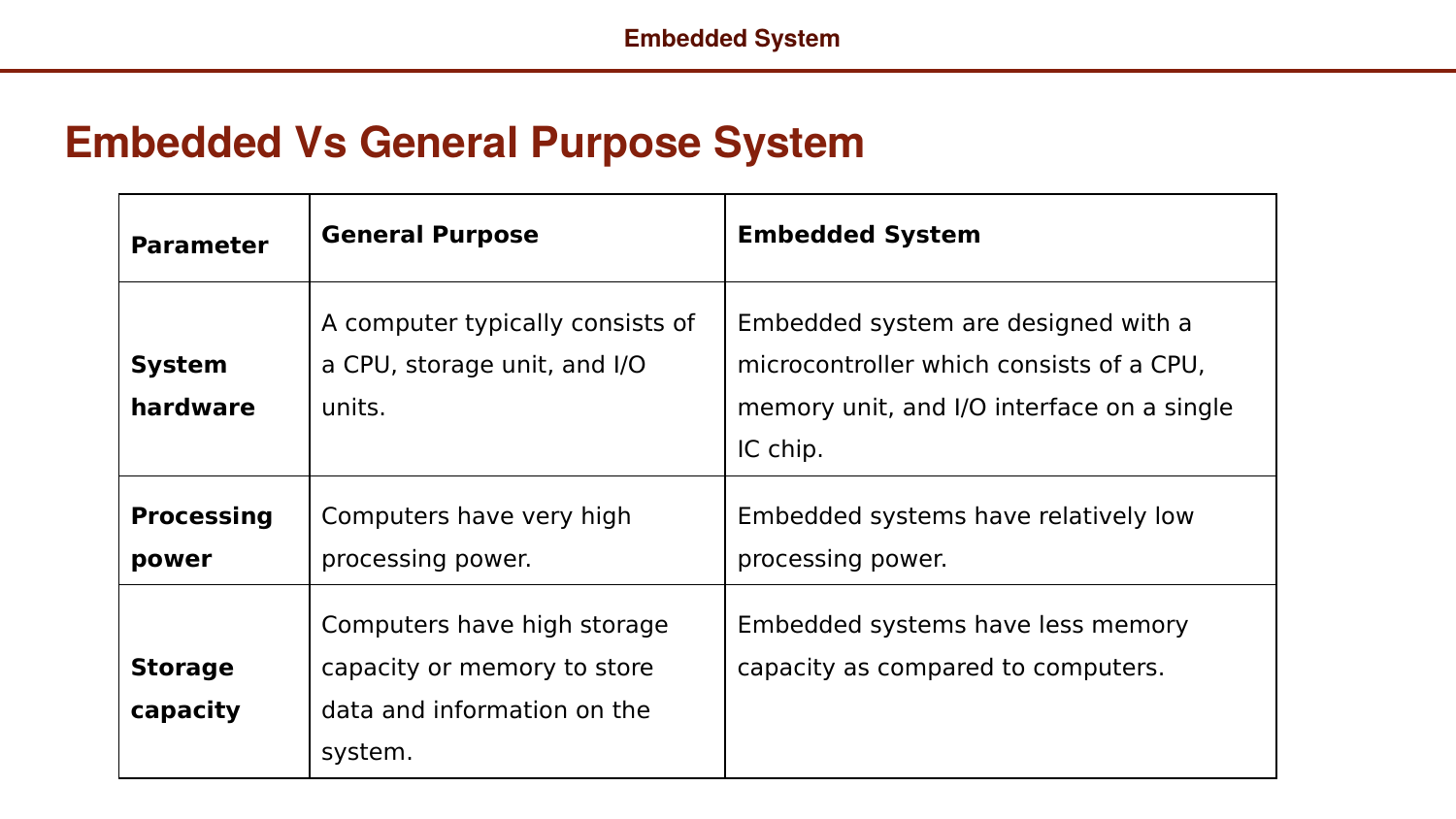

# Embedded Vs General Purpose System
| Parameter | General Purpose | Embedded System |
| --- | --- | --- |
| System hardware | A computer typically consists of a CPU, storage unit, and I/O units. | Embedded system are designed with a microcontroller which consists of a CPU, memory unit, and I/O interface on a single IC chip. |
| Processing power | Computers have very high processing power. | Embedded systems have relatively low processing power. |
| Storage capacity | Computers have high storage capacity or memory to store data and information on the system. | Embedded systems have less memory capacity as compared to computers. |